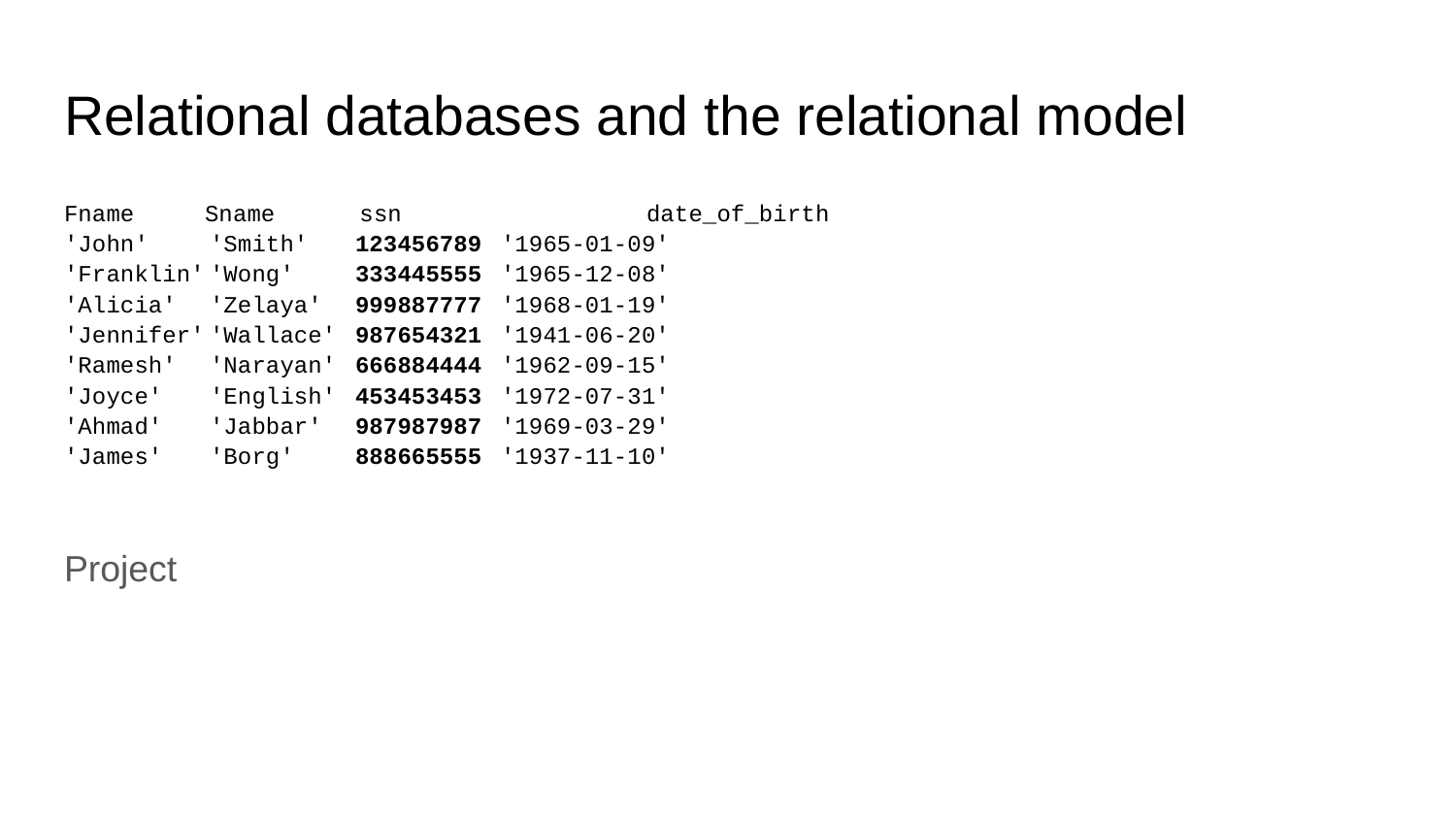

# Relational databases and the relational model
Fname     Sname      ssn		date_of_birth
'John'	'Smith'	123456789	'1965-01-09'
'Franklin'	'Wong'	333445555	'1965-12-08'
'Alicia'	'Zelaya'	999887777	'1968-01-19'
'Jennifer'	'Wallace'	987654321	'1941-06-20'
'Ramesh'	'Narayan'	666884444	'1962-09-15'
'Joyce'	'English'	453453453	'1972-07-31'
'Ahmad'	'Jabbar'	987987987	'1969-03-29'
'James'	'Borg'	888665555	'1937-11-10'

Project